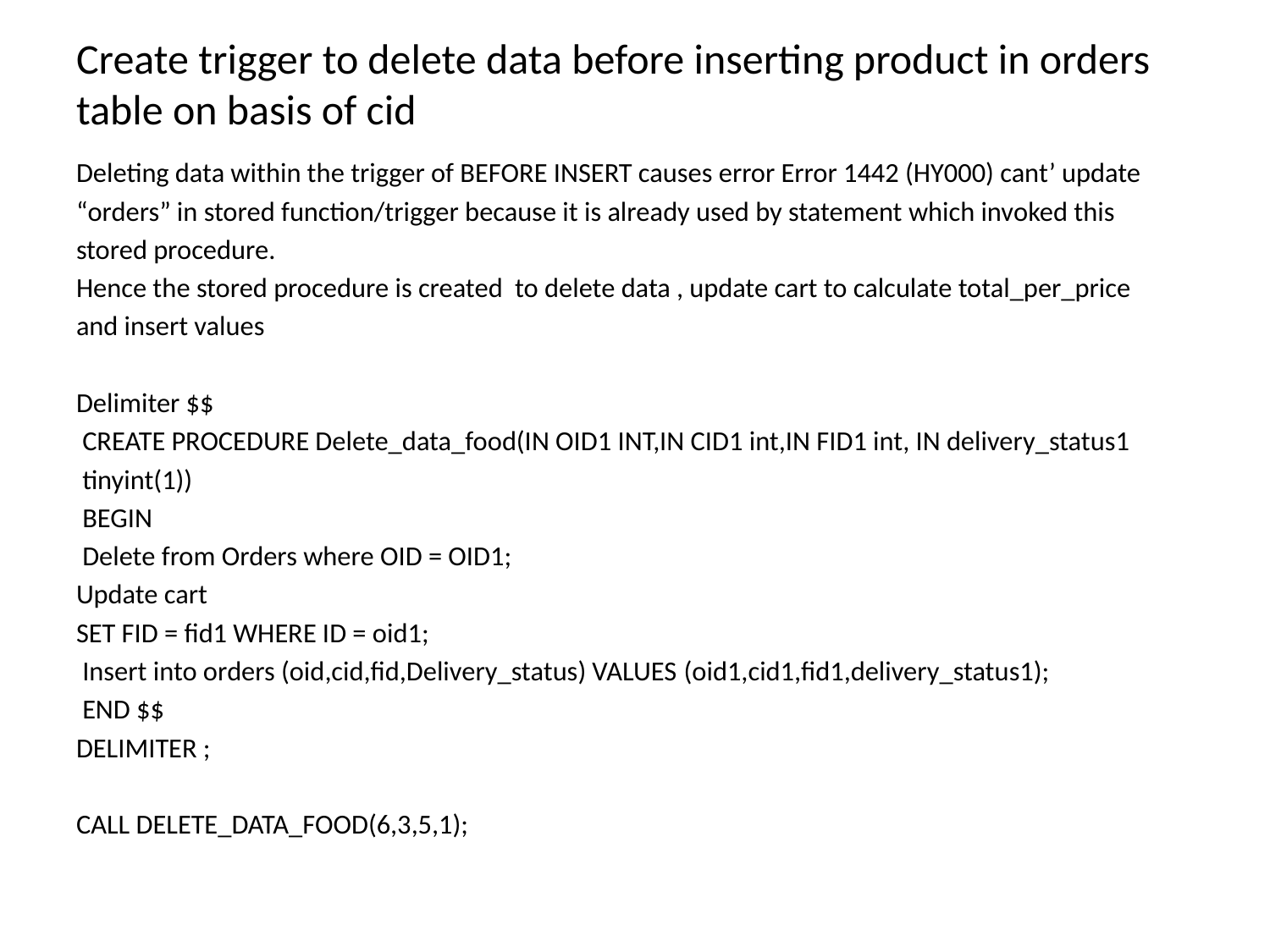

# Create trigger to delete data before inserting product in orders table on basis of cid
Deleting data within the trigger of BEFORE INSERT causes error Error 1442 (HY000) cant’ update
“orders” in stored function/trigger because it is already used by statement which invoked this
stored procedure.
Hence the stored procedure is created  to delete data , update cart to calculate total_per_price
and insert values

Delimiter $$
 CREATE PROCEDURE Delete_data_food(IN OID1 INT,IN CID1 int,IN FID1 int, IN delivery_status1
 tinyint(1))
 BEGIN
 Delete from Orders where OID = OID1;
Update cart
SET FID = fid1 WHERE ID = oid1;
 Insert into orders (oid,cid,fid,Delivery_status) VALUES (oid1,cid1,fid1,delivery_status1);
 END $$
DELIMITER ;

CALL DELETE_DATA_FOOD(6,3,5,1);